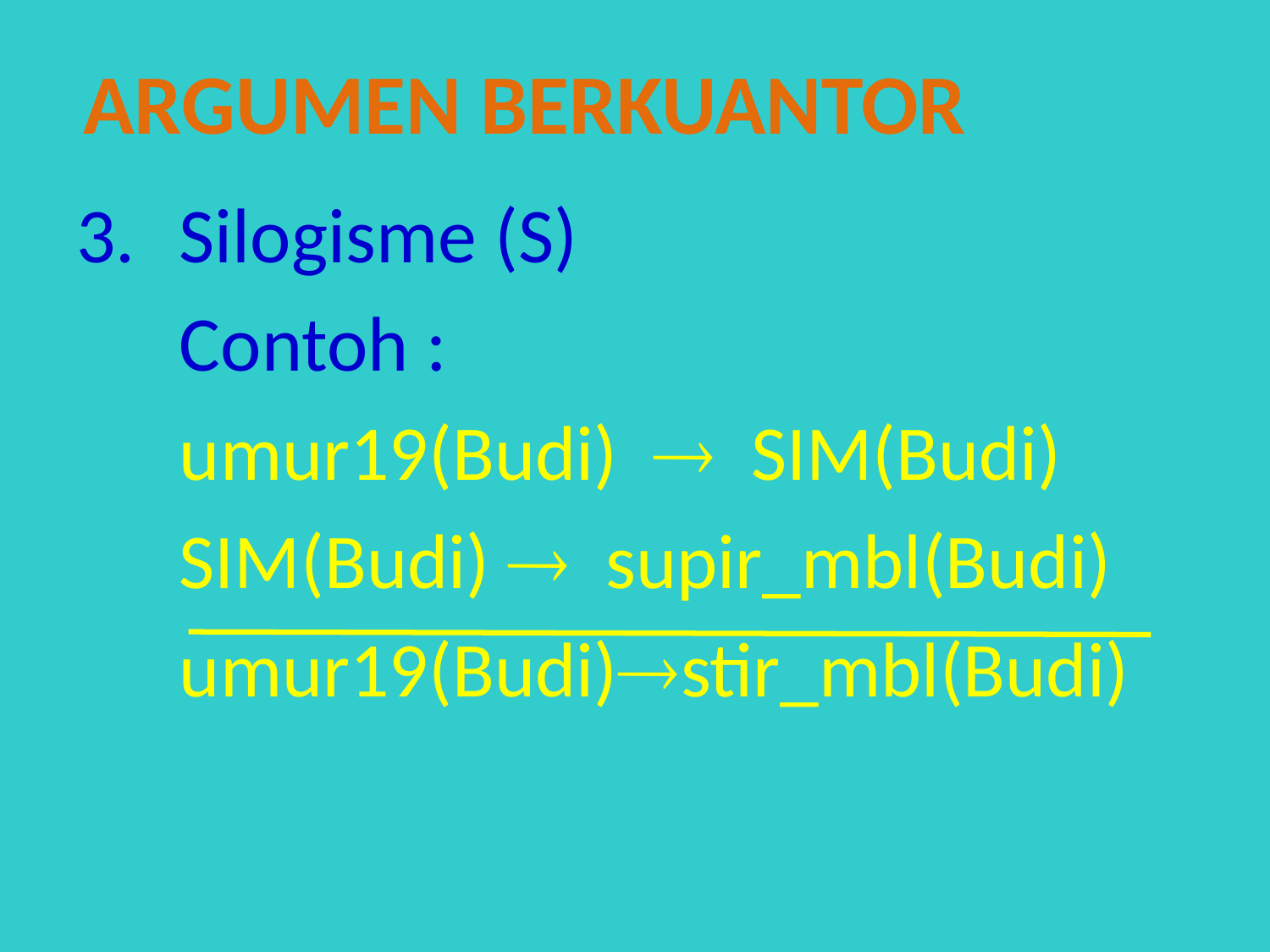

argumen berkuantor
3.	Silogisme (S)
	Contoh :
	umur19(Budi)  →  SIM(Budi)
	SIM(Budi) →  supir_mbl(Budi)
	umur19(Budi)→stir_mbl(Budi)